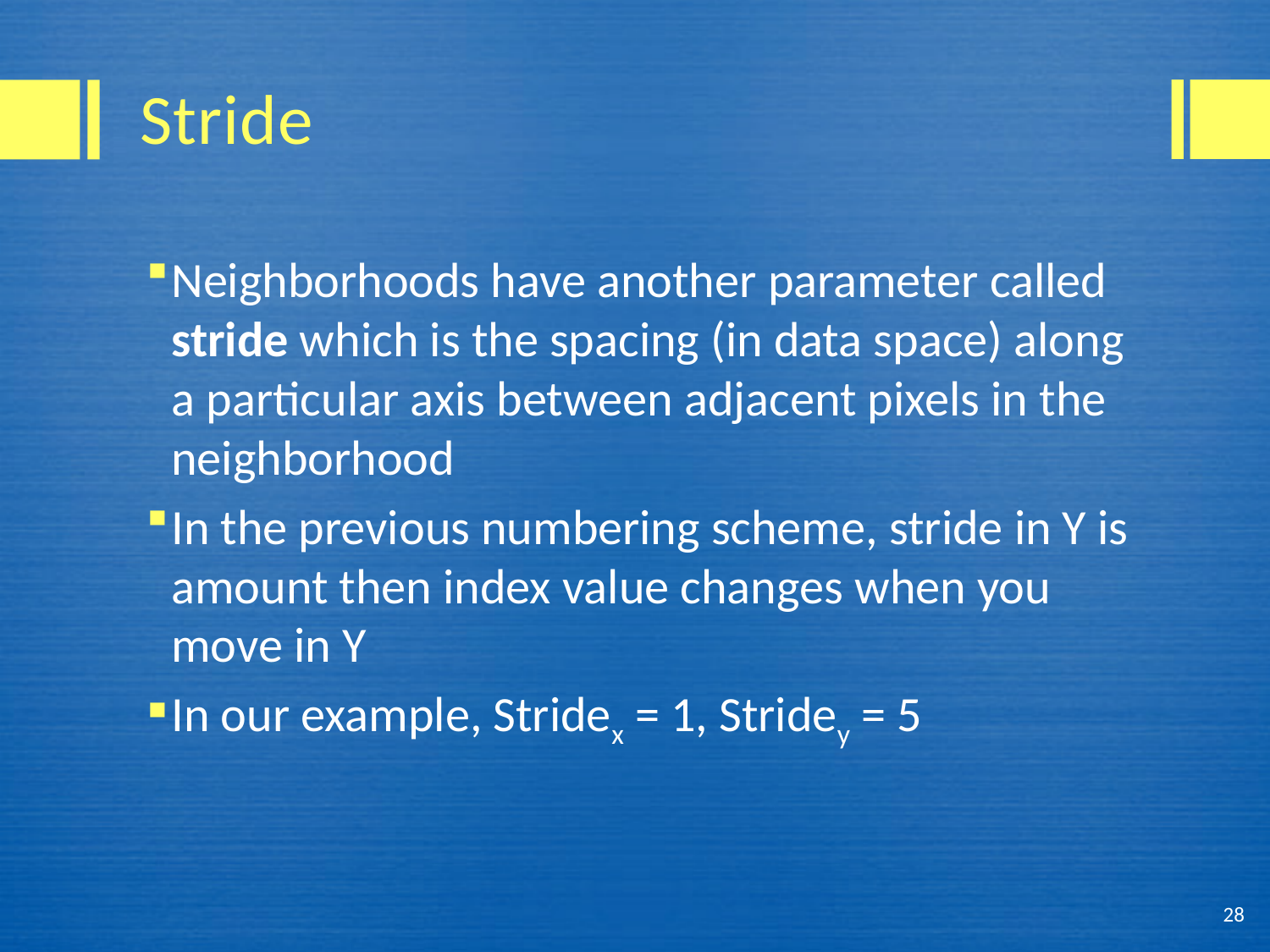

# Stride
Neighborhoods have another parameter called stride which is the spacing (in data space) along a particular axis between adjacent pixels in the neighborhood
In the previous numbering scheme, stride in Y is amount then index value changes when you move in Y
In our example, Stridex = 1, Stridey = 5
28